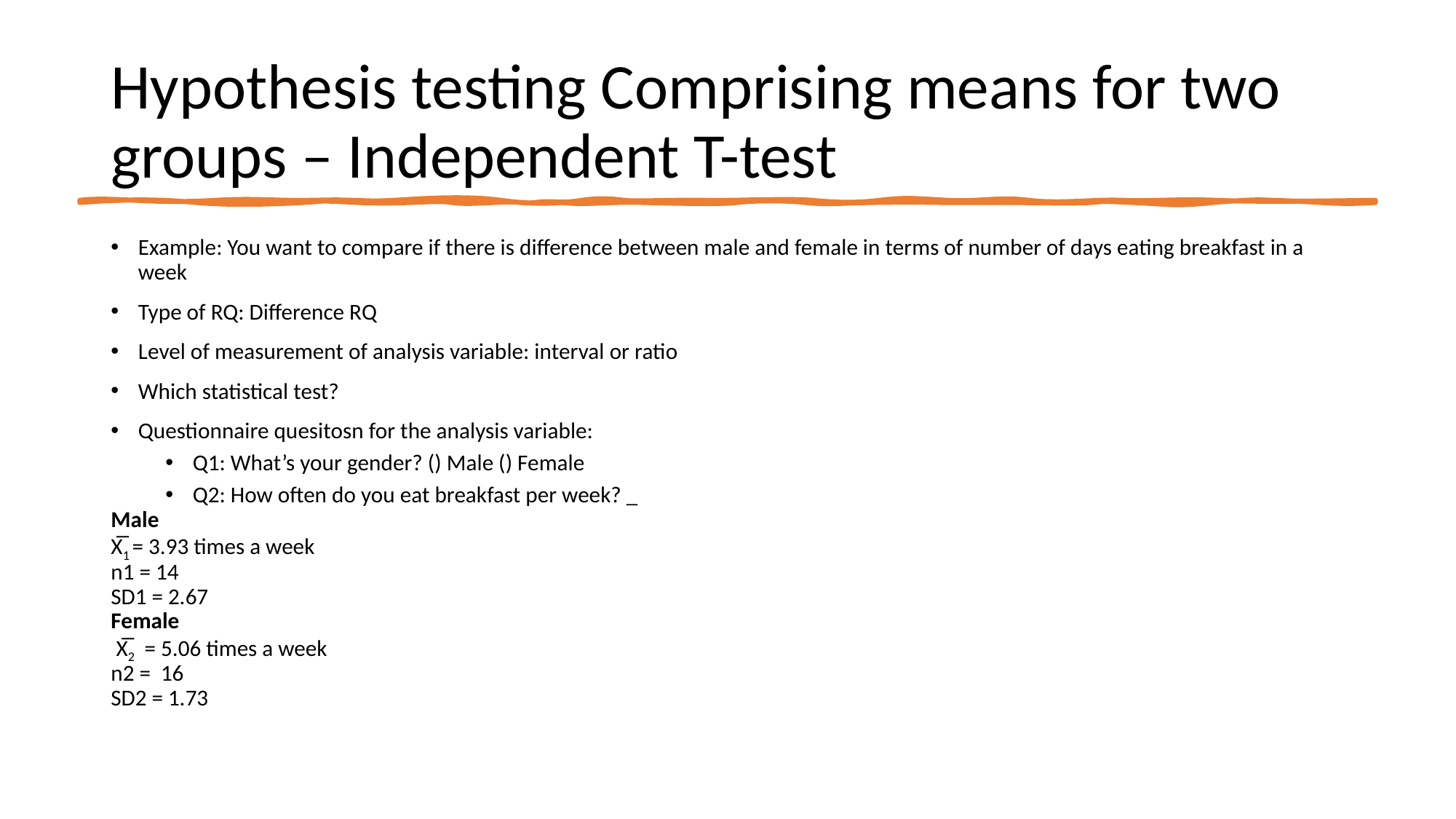

# Hypothesis testing Comprising means for two groups – Independent T-test

Example: You want to compare if there is difference between male and female in terms of number of days eating breakfast in a week
Type of RQ: Difference RQ
Level of measurement of analysis variable: interval or ratio
Which statistical test?
Questionnaire quesitosn for the analysis variable:
Q1: What’s your gender? () Male () Female
Q2: How often do you eat breakfast per week? _
Male
X̅1 = 3.93 times a week
n1 = 14
SD1 = 2.67
Female
 X̅2  = 5.06 times a week
n2 =  16
SD2 = 1.73